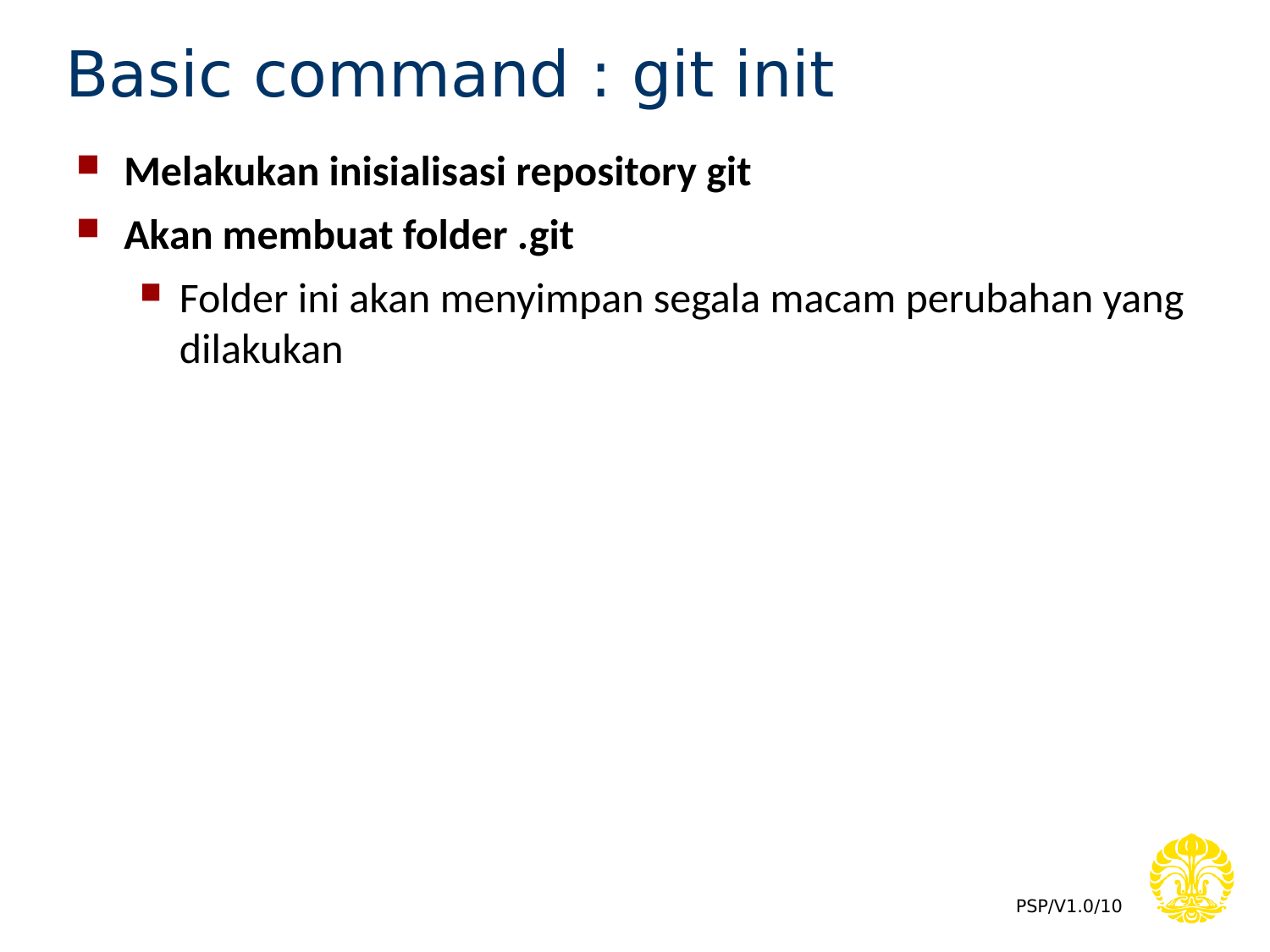

# Basic command : git init
Melakukan inisialisasi repository git
Akan membuat folder .git
Folder ini akan menyimpan segala macam perubahan yang dilakukan